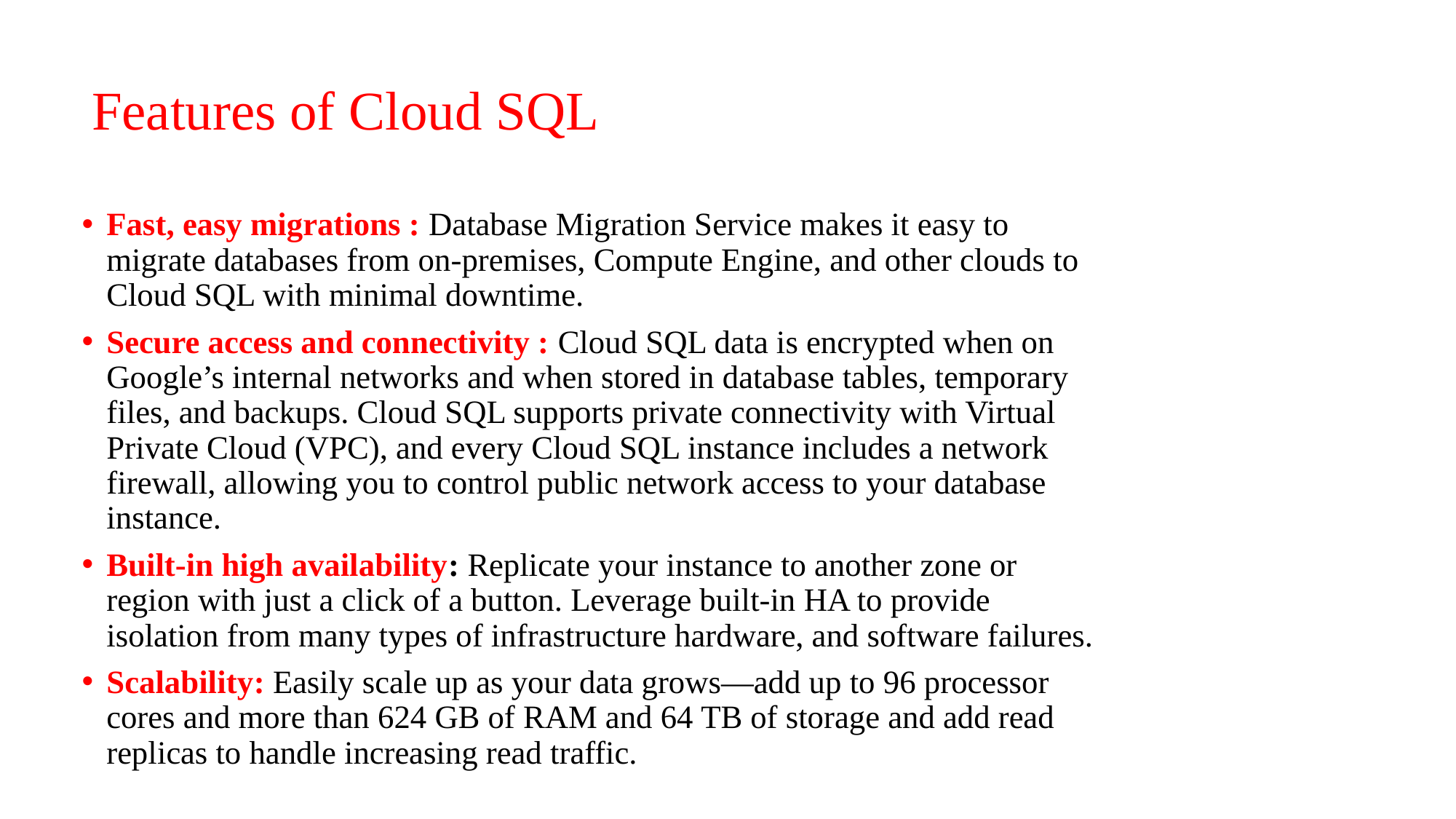

# Features of Cloud SQL

Fast, easy migrations : Database Migration Service makes it easy to migrate databases from on-premises, Compute Engine, and other clouds to Cloud SQL with minimal downtime.
Secure access and connectivity : Cloud SQL data is encrypted when on Google’s internal networks and when stored in database tables, temporary files, and backups. Cloud SQL supports private connectivity with Virtual Private Cloud (VPC), and every Cloud SQL instance includes a network firewall, allowing you to control public network access to your database instance.
Built-in high availability: Replicate your instance to another zone or region with just a click of a button. Leverage built-in HA to provide isolation from many types of infrastructure hardware, and software failures.
Scalability: Easily scale up as your data grows—add up to 96 processor cores and more than 624 GB of RAM and 64 TB of storage and add read replicas to handle increasing read traffic.